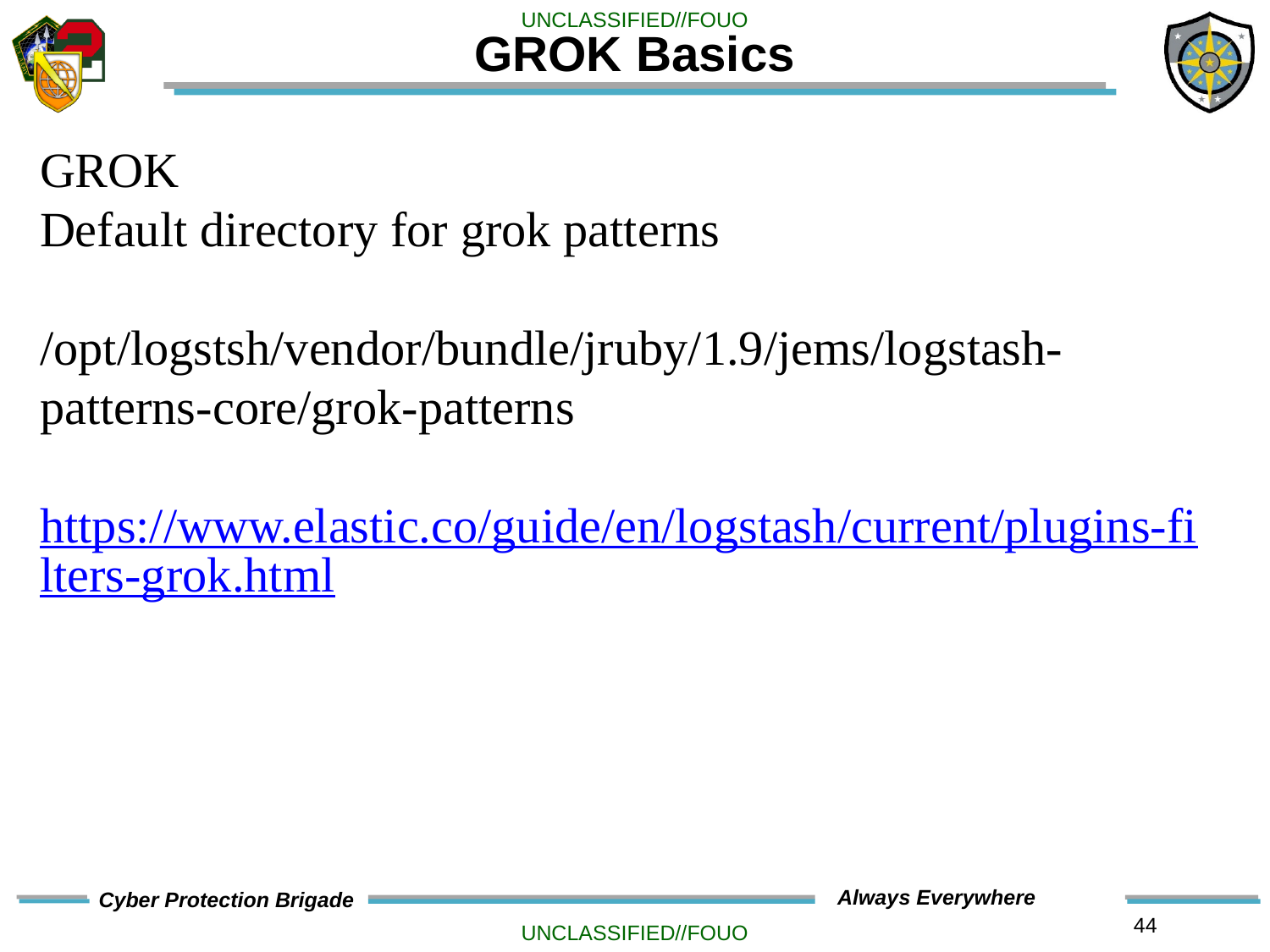

# GROK Basics
GROK
Default directory for grok patterns

/opt/logstsh/vendor/bundle/jruby/1.9/jems/logstash-patterns-core/grok-patterns

https://www.elastic.co/guide/en/logstash/current/plugins-filters-grok.html